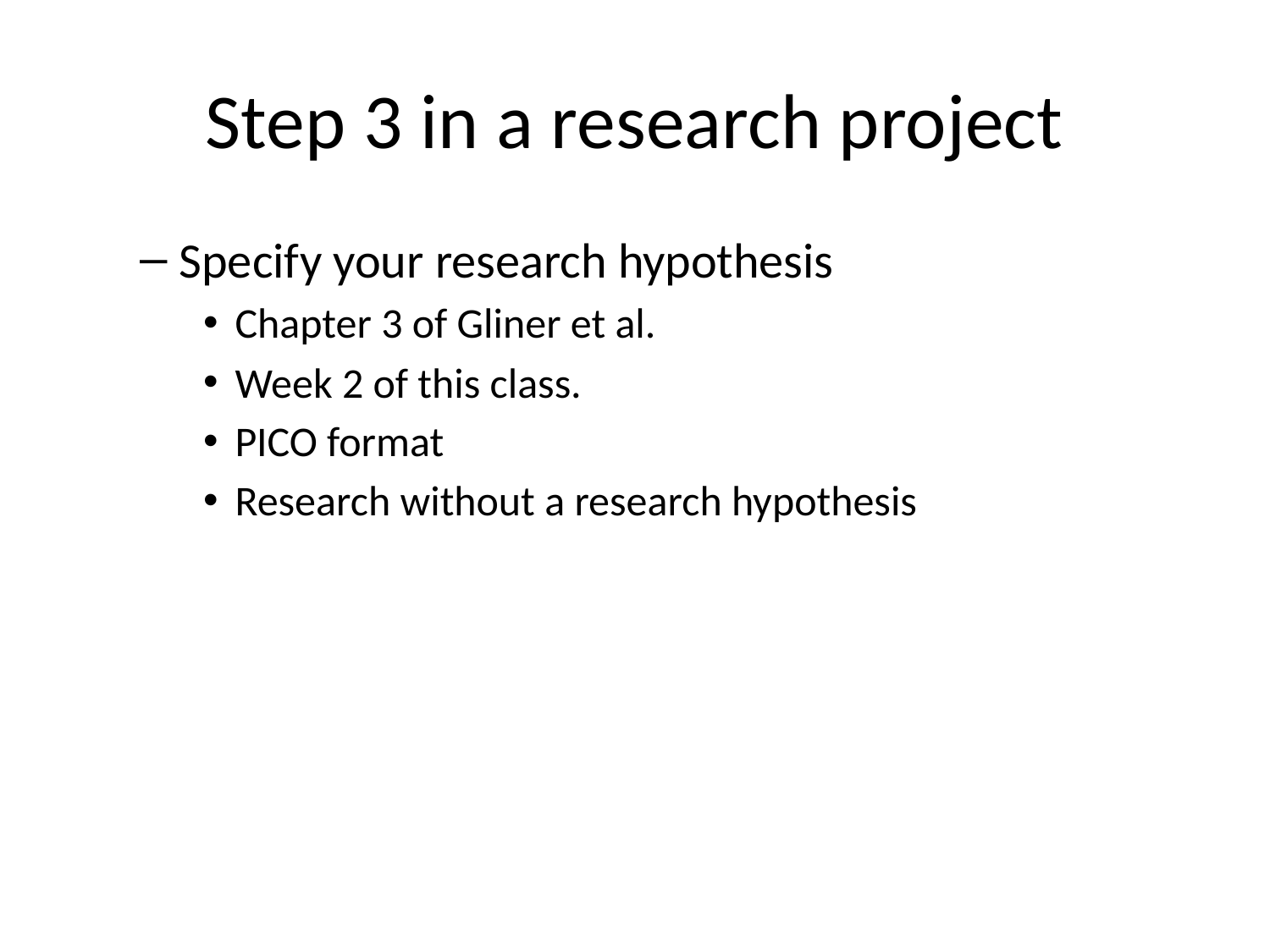

# Step 3 in a research project
Specify your research hypothesis
Chapter 3 of Gliner et al.
Week 2 of this class.
PICO format
Research without a research hypothesis